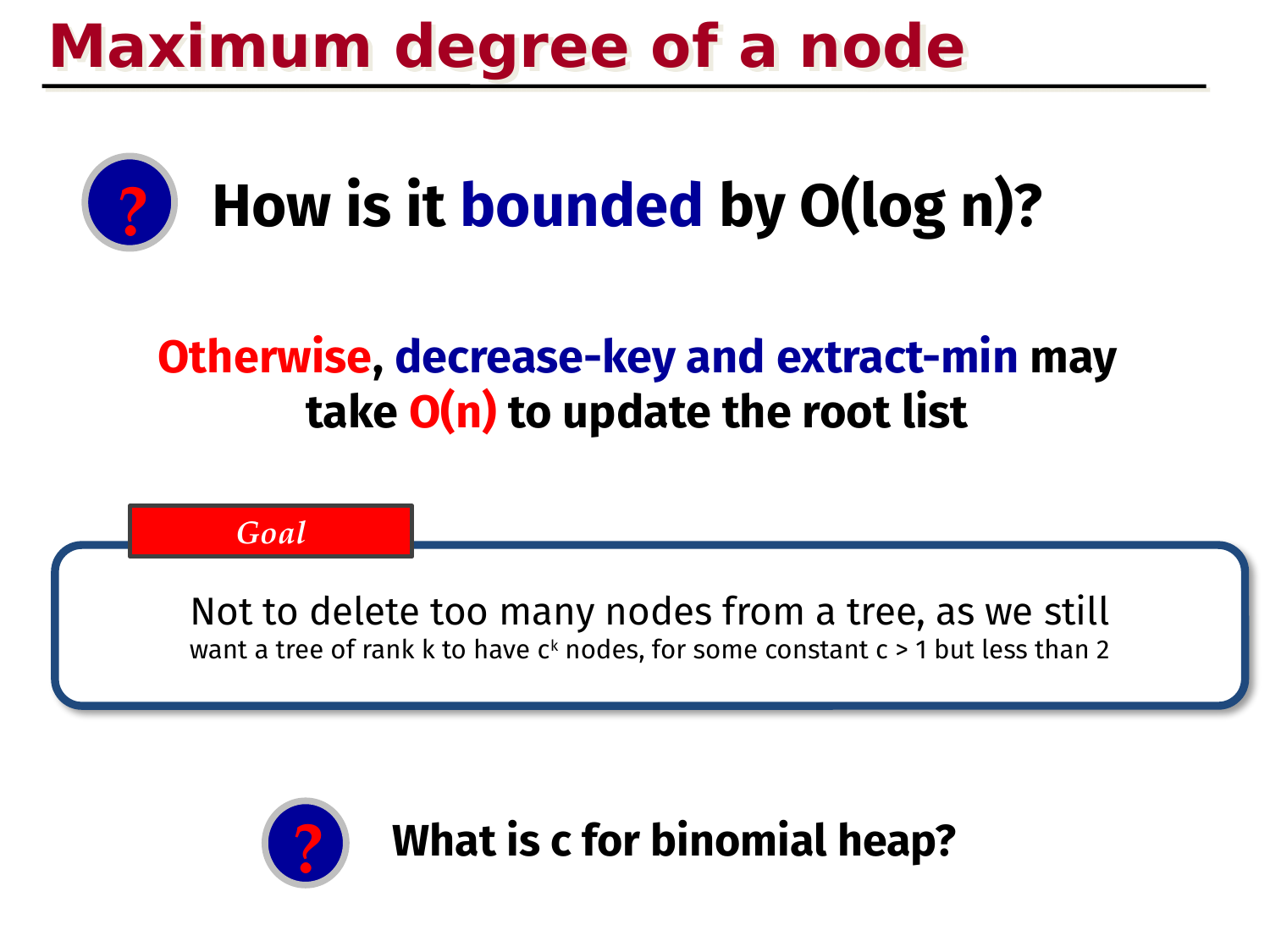

Maximum degree of a node

?
How is it bounded by O(log n)?
Otherwise, decrease-key and extract-min may take O(n) to update the root list
Goal
Not to delete too many nodes from a tree, as we still
want a tree of rank k to have ck nodes, for some constant c > 1 but less than 2
?

What is c for binomial heap?